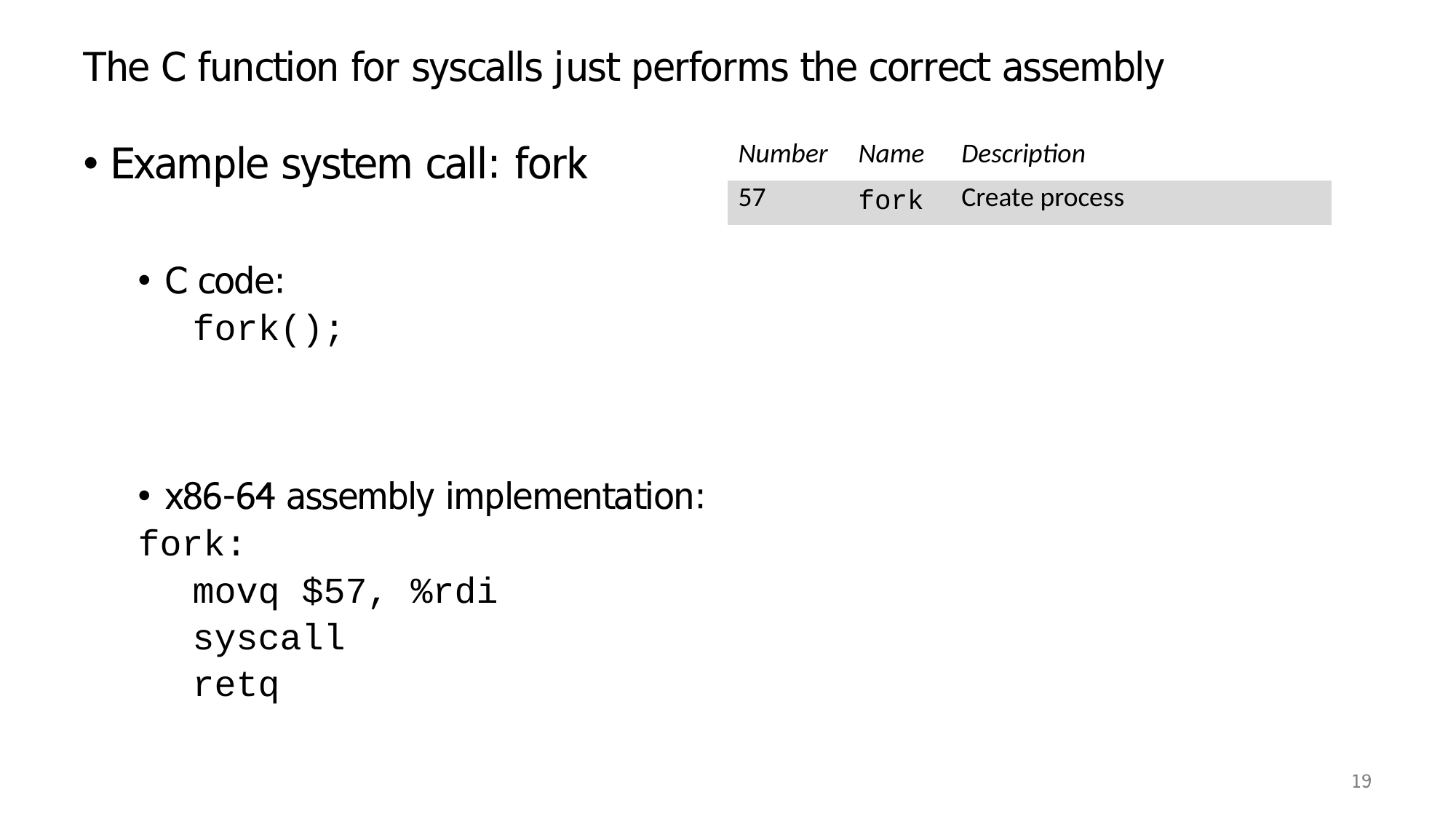

# The C function for syscalls just performs the correct assembly
Example system call: fork

C code:
fork();

x86-64 assembly implementation:
fork:
movq $57, %rdi
syscall
retq
| Number | Name | Description |
| --- | --- | --- |
| 57 | fork | Create process |
19